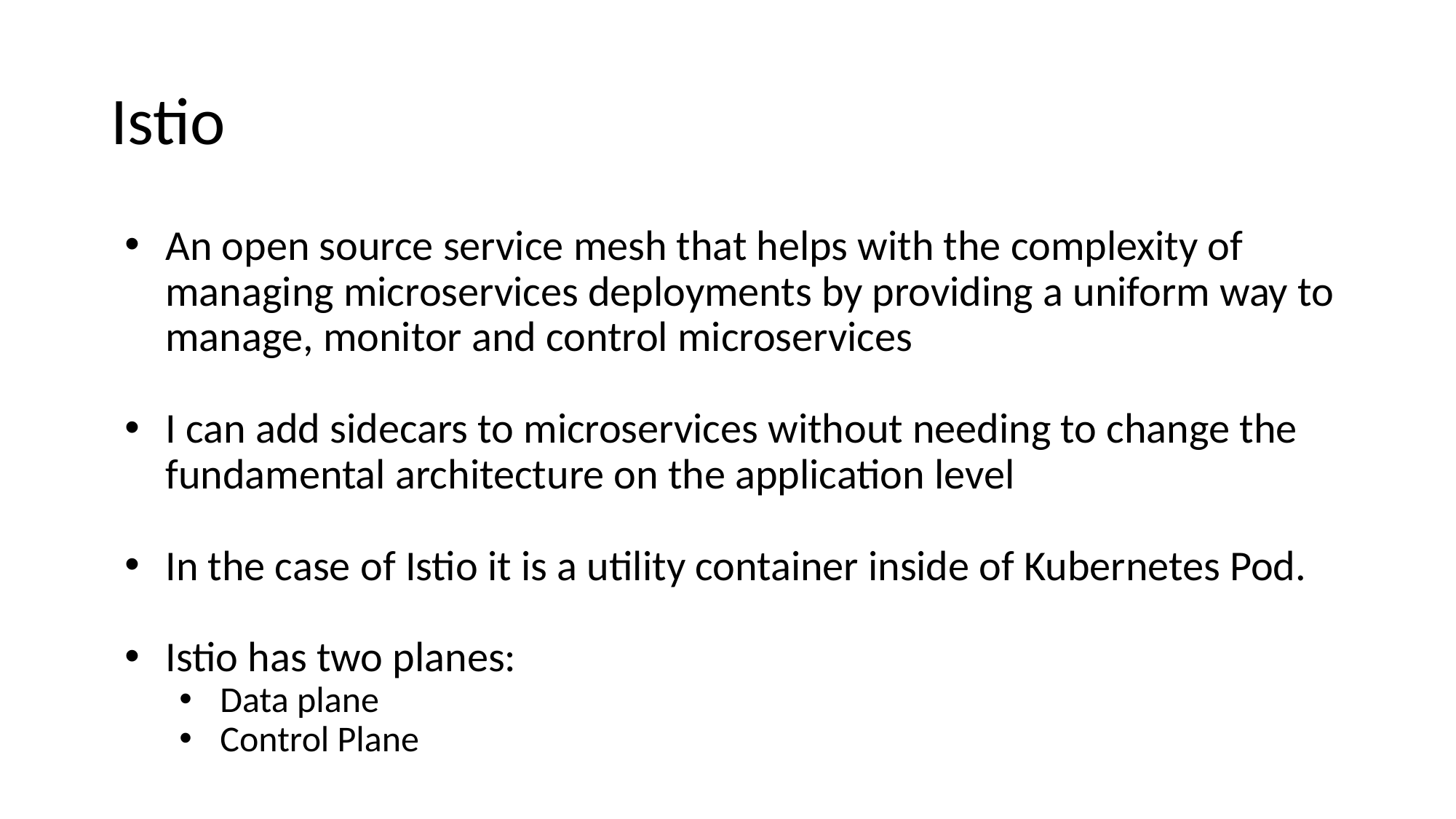

# Istio
An open source service mesh that helps with the complexity of managing microservices deployments by providing a uniform way to manage, monitor and control microservices

I can add sidecars to microservices without needing to change the fundamental architecture on the application level
In the case of Istio it is a utility container inside of Kubernetes Pod.
Istio has two planes:
Data plane
Control Plane